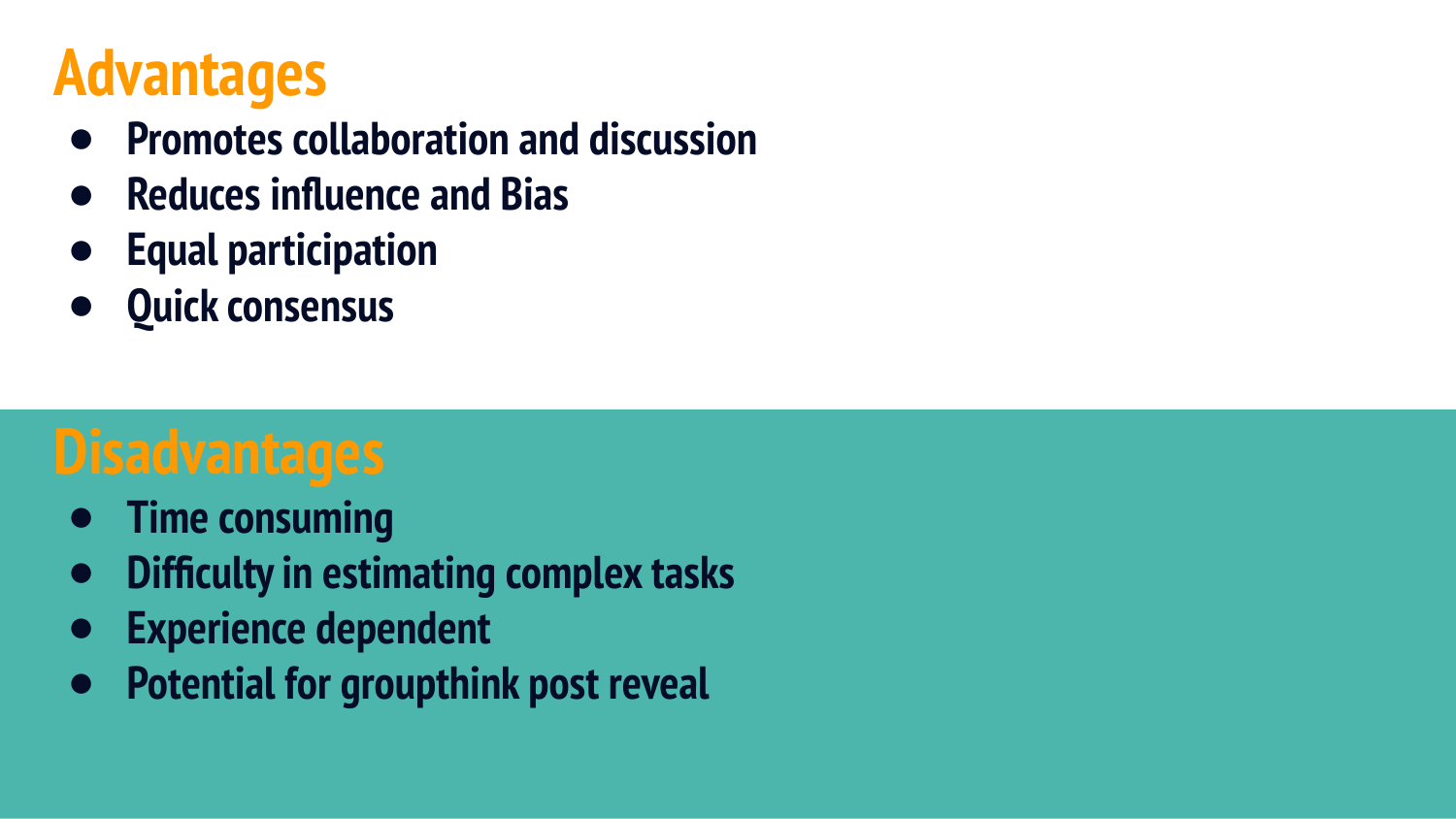

# Advantages
Promotes collaboration and discussion
Reduces influence and Bias
Equal participation
Quick consensus

Disadvantages
Time consuming
Difficulty in estimating complex tasks
Experience dependent
Potential for groupthink post reveal